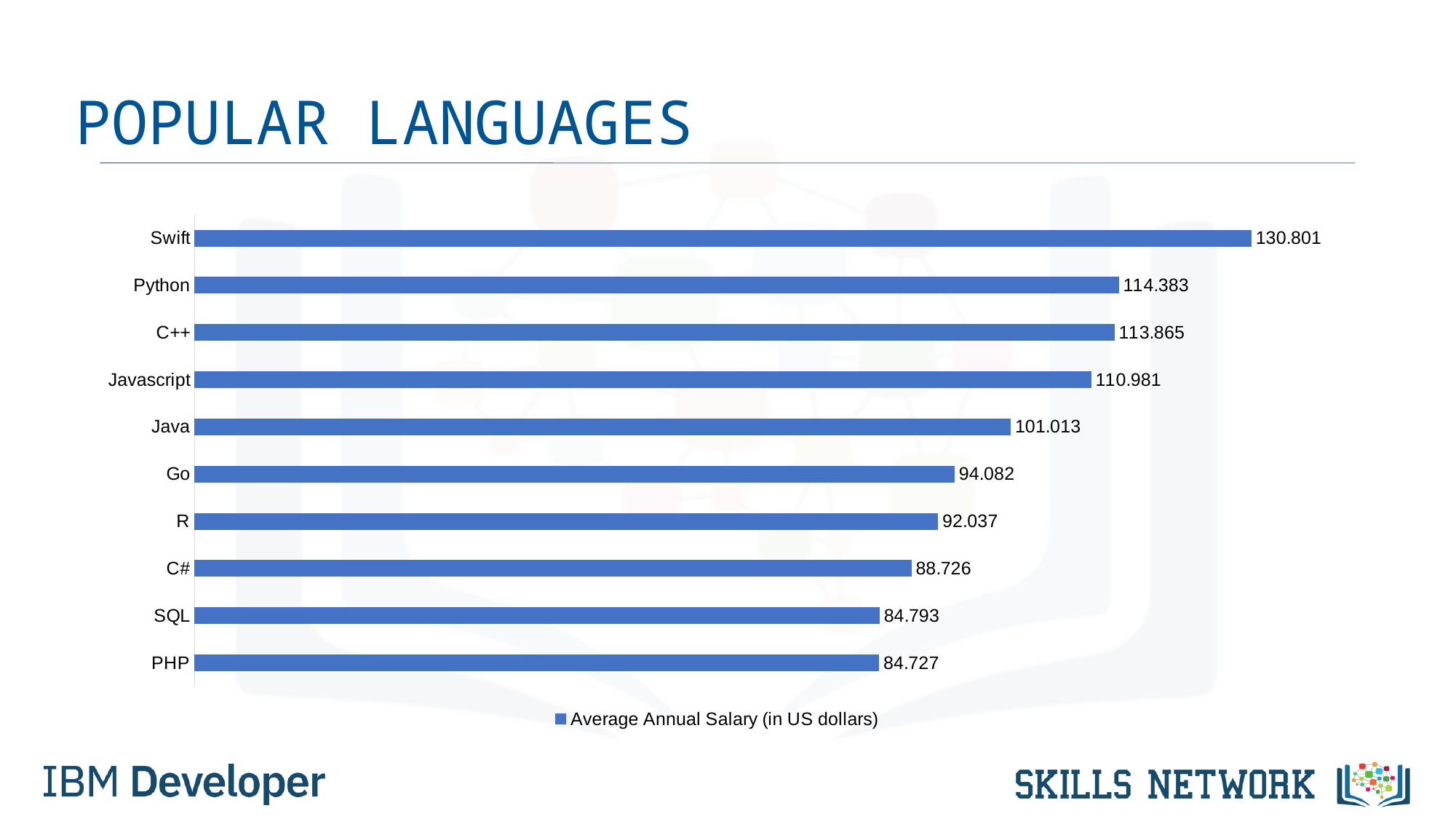

# POPULAR LANGUAGES

### Chart

| Category | Average Annual Salary (in US dollars) |
|---|---|
| PHP | 84.727 |
| SQL | 84.793 |
| C# | 88.726 |
| R | 92.037 |
| Go | 94.082 |
| Java | 101.013 |
| Javascript | 110.981 |
| C++ | 113.865 |
| Python | 114.383 |
| Swift | 130.801 |